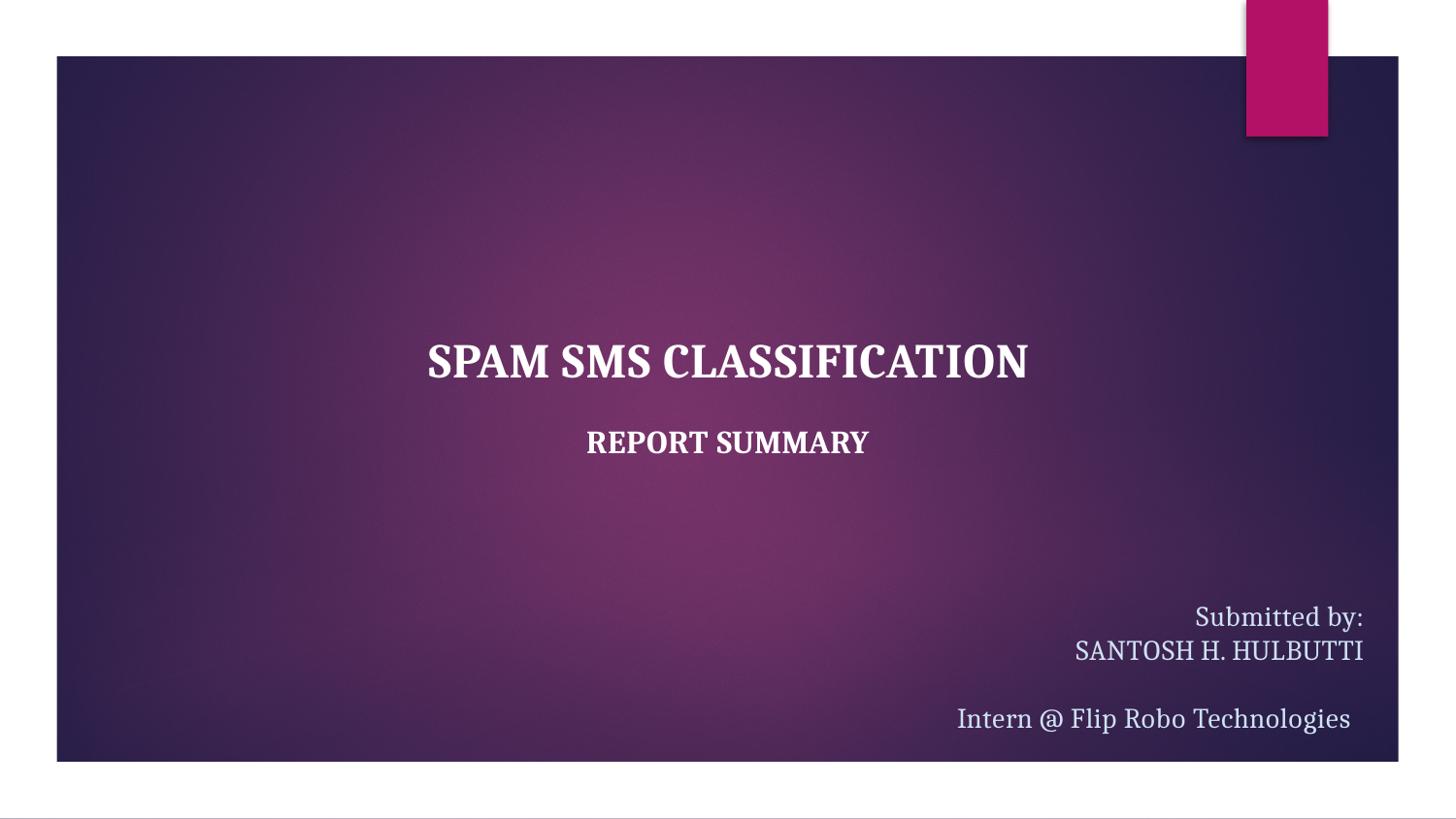

SPAM SMS Classification
Report Summary
Submitted by:
SANTOSH H. HULBUTTI

Intern @ Flip Robo Technologies